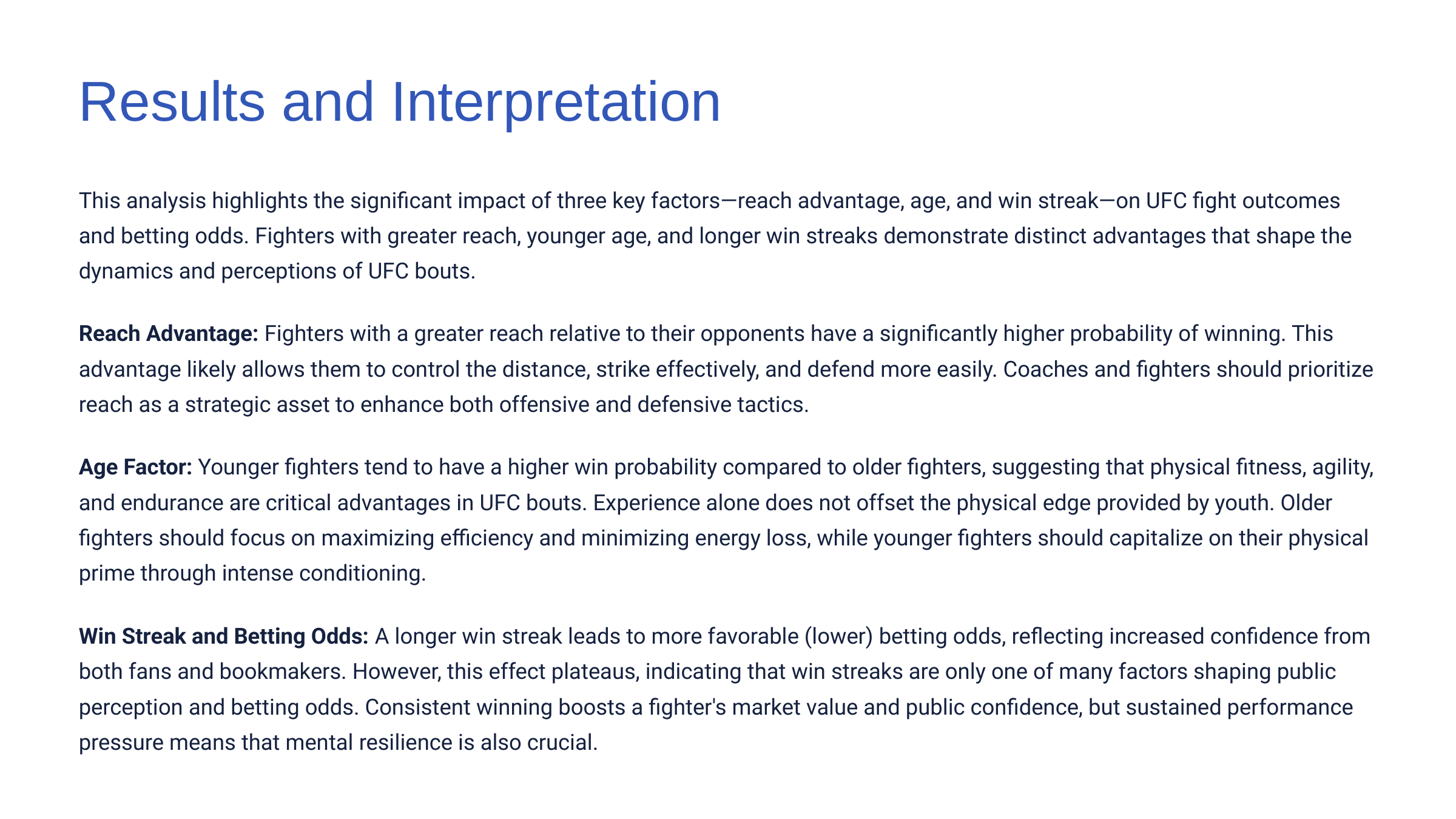

Results and Interpretation
This analysis highlights the significant impact of three key factors—reach advantage, age, and win streak—on UFC fight outcomes and betting odds. Fighters with greater reach, younger age, and longer win streaks demonstrate distinct advantages that shape the dynamics and perceptions of UFC bouts.
Reach Advantage: Fighters with a greater reach relative to their opponents have a significantly higher probability of winning. This advantage likely allows them to control the distance, strike effectively, and defend more easily. Coaches and fighters should prioritize reach as a strategic asset to enhance both offensive and defensive tactics.
Age Factor: Younger fighters tend to have a higher win probability compared to older fighters, suggesting that physical fitness, agility, and endurance are critical advantages in UFC bouts. Experience alone does not offset the physical edge provided by youth. Older fighters should focus on maximizing efficiency and minimizing energy loss, while younger fighters should capitalize on their physical prime through intense conditioning.
Win Streak and Betting Odds: A longer win streak leads to more favorable (lower) betting odds, reflecting increased confidence from both fans and bookmakers. However, this effect plateaus, indicating that win streaks are only one of many factors shaping public perception and betting odds. Consistent winning boosts a fighter's market value and public confidence, but sustained performance pressure means that mental resilience is also crucial.